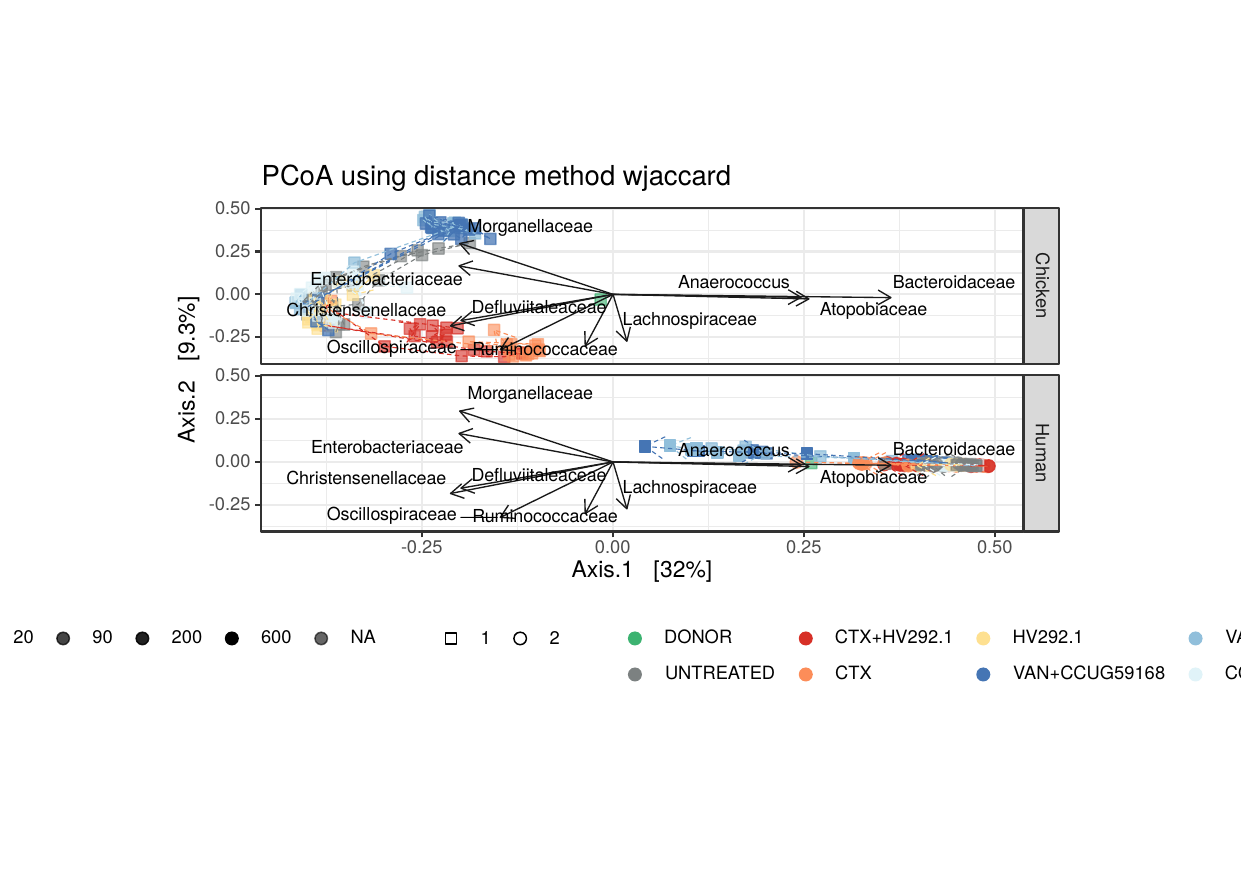

PCoA using distance method wjaccard
0.50

Morganellaceae

0.25

Enterobacteriaceae

Bacteroidaceae

Anaerococcus
Chicken

0.00

Defluviitaleaceae

Atopobiaceae

Christensenellaceae

Lachnospiraceae

-0.25

Oscillospiraceae

Ruminococcaceae

Axis.2   [9.3%]
0.50

Morganellaceae

0.25

Enterobacteriaceae

Bacteroidaceae
Anaerococcus

Human

0.00

Defluviitaleaceae
Atopobiaceae
Christensenellaceae

Lachnospiraceae

-0.25

Oscillospiraceae
Ruminococcaceae

-0.25
0.25
0.00
0.50
Axis.1   [32%]

DONOR
CTX+HV292.1
HV292.1
600
20
200
90
NA
VAN

2
1

a
a
a
a

VAN+CCUG59168
CCUG59168
CTX
UNTREATED

a
a
a
a